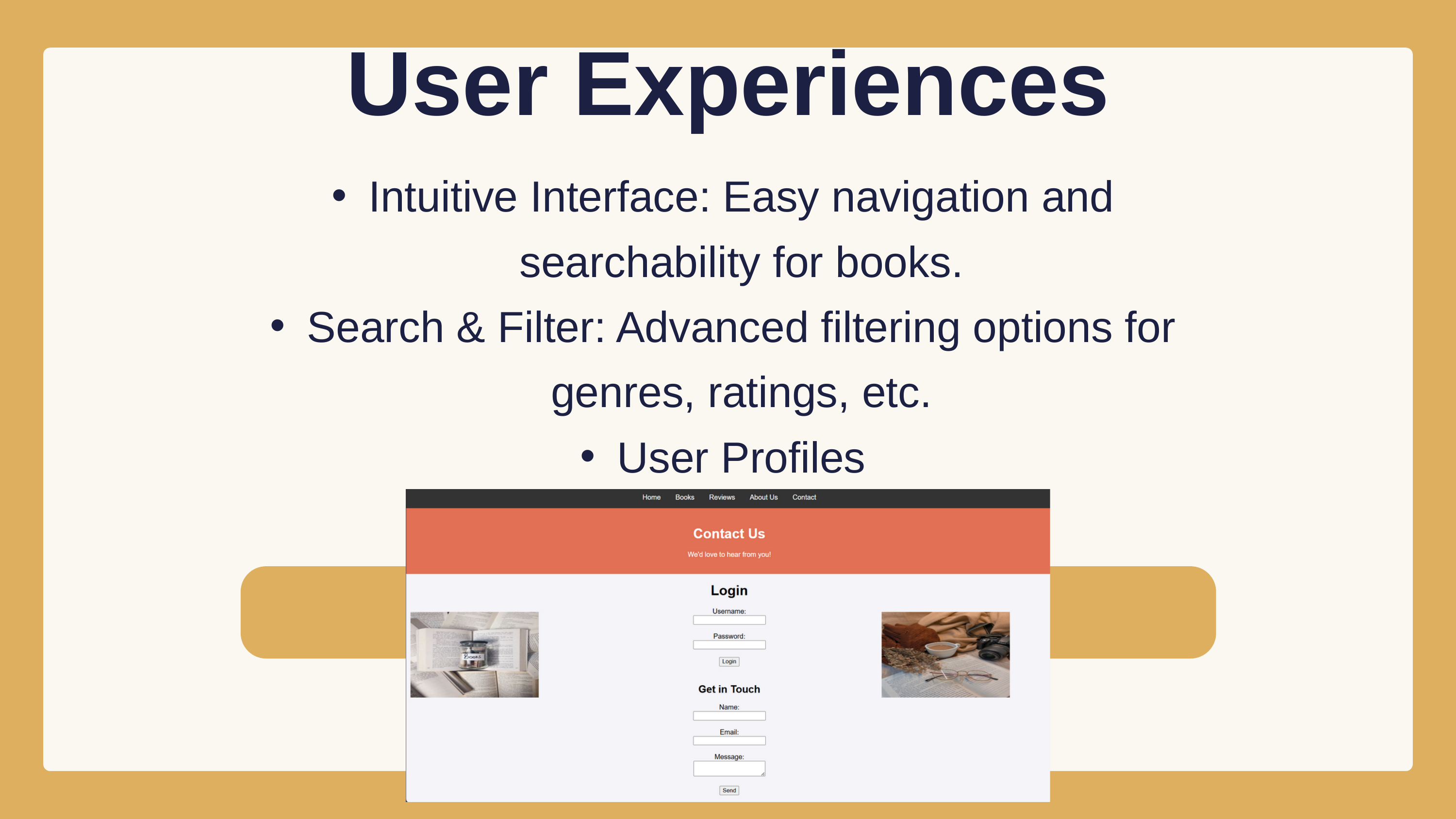

User Experiences

Intuitive Interface: Easy navigation and searchability for books.
Search & Filter: Advanced filtering options for genres, ratings, etc.
User Profiles